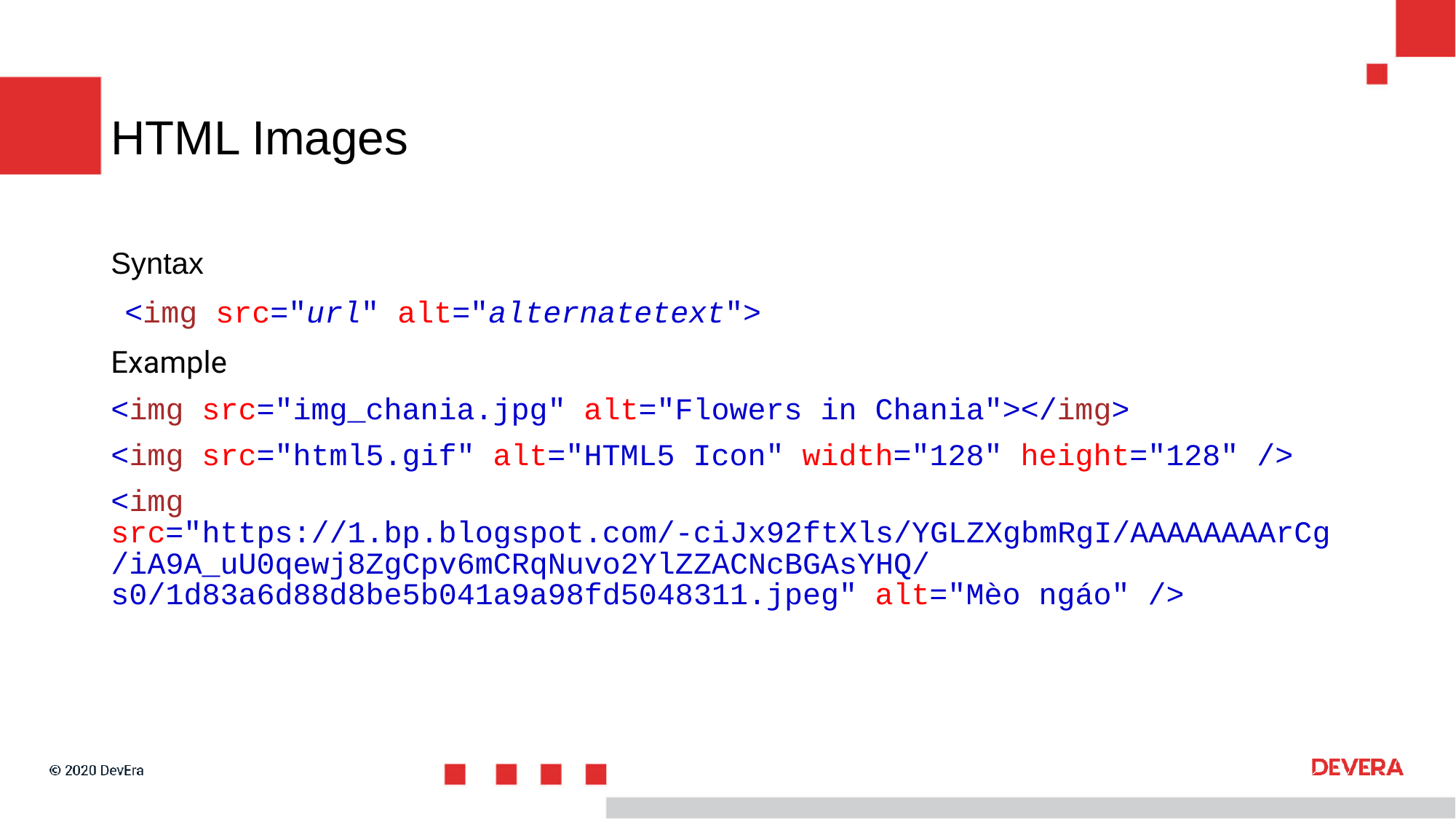

# HTML Images
Syntax
<img src="url" alt="alternatetext">
Example
<img src="img_chania.jpg" alt="Flowers in Chania"></img>
<img src="html5.gif" alt="HTML5 Icon" width="128" height="128" />
<img src="https://1.bp.blogspot.com/-ciJx92ftXls/YGLZXgbmRgI/AAAAAAAArCg/iA9A_uU0qewj8ZgCpv6mCRqNuvo2YlZZACNcBGAsYHQ/s0/1d83a6d88d8be5b041a9a98fd5048311.jpeg" alt="Mèo ngáo" />